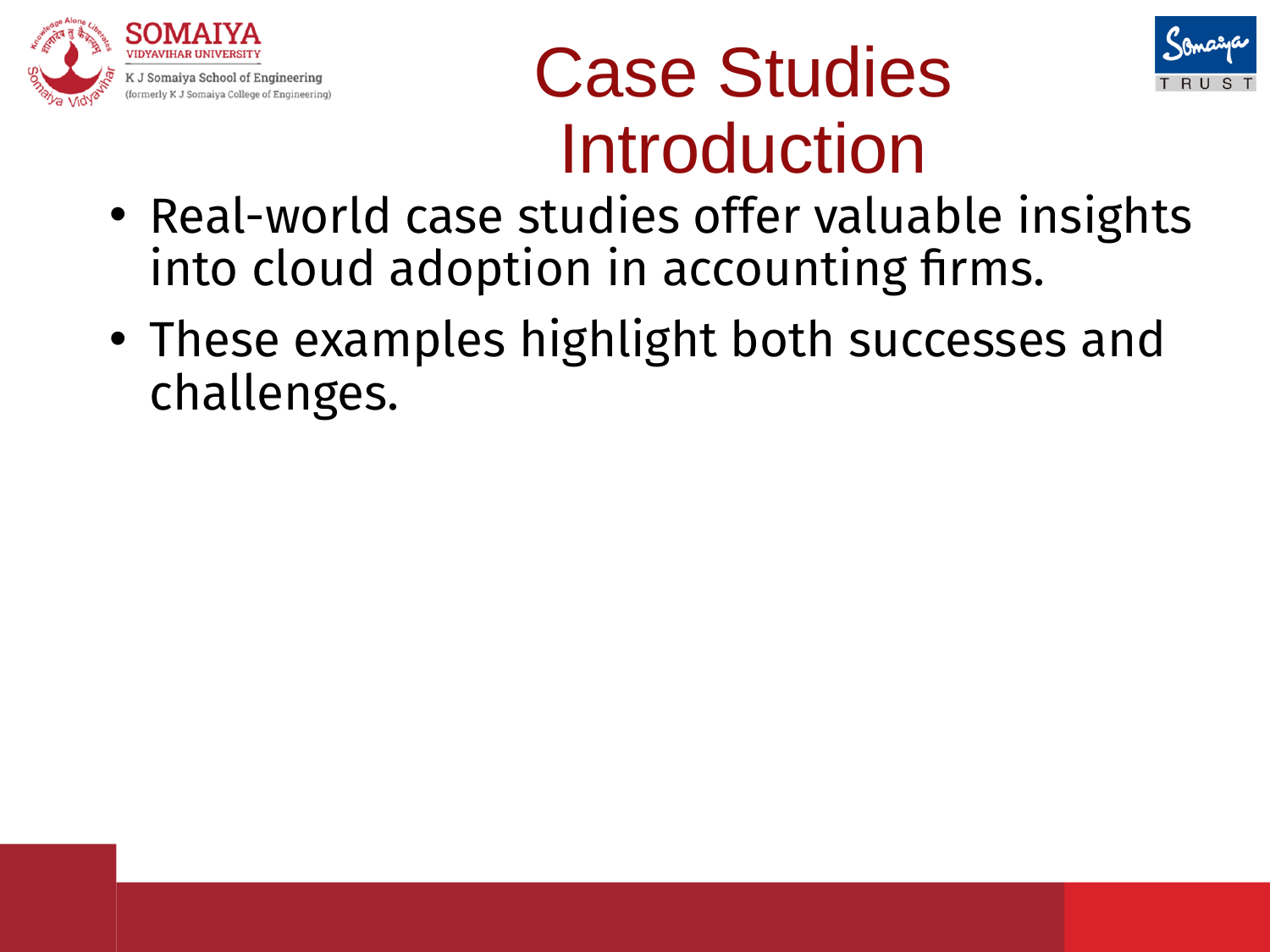

# Case Studies Introduction
Real-world case studies offer valuable insights into cloud adoption in accounting firms.
These examples highlight both successes and challenges.